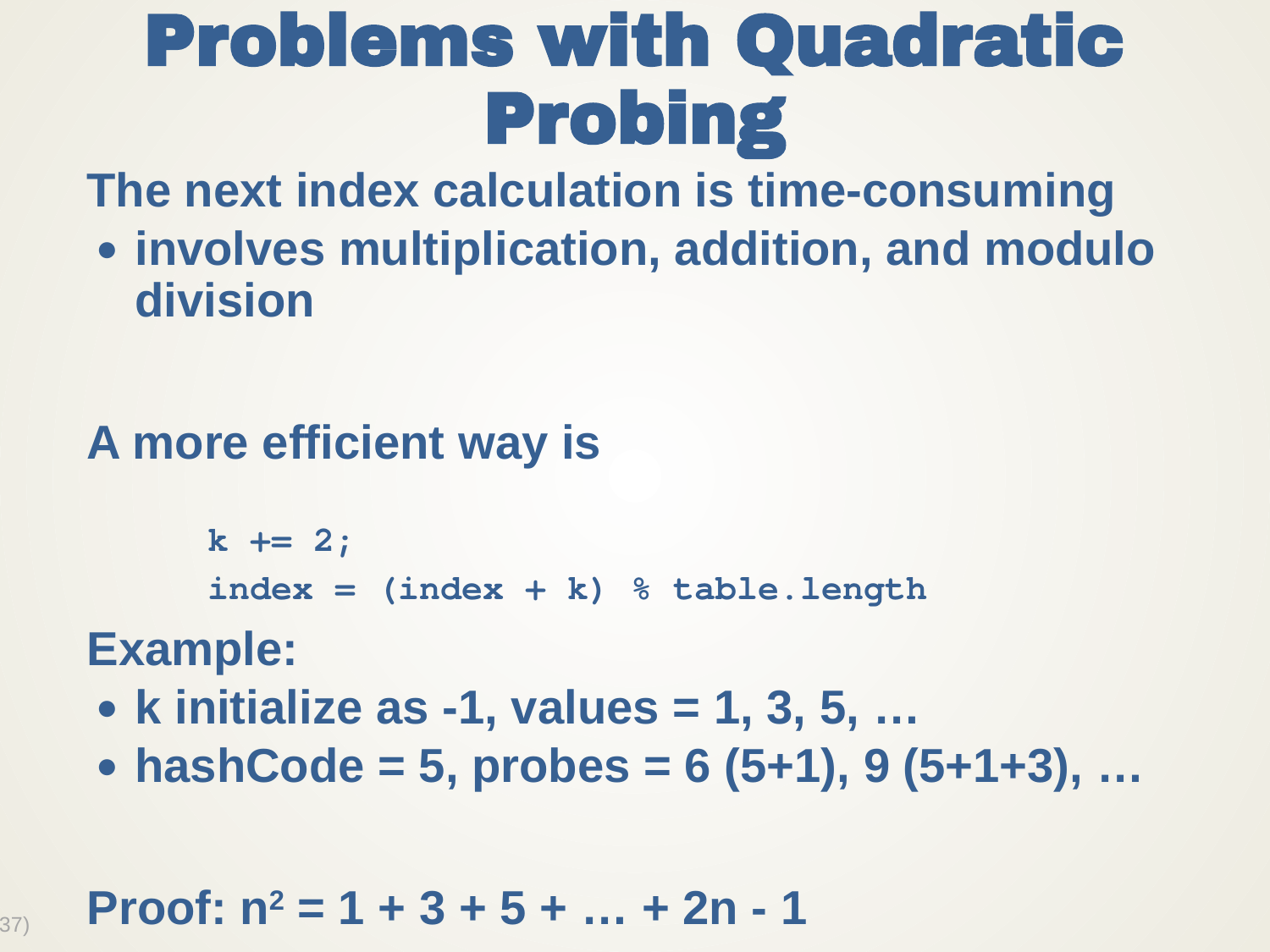

# Problems with Quadratic Probing
The next index calculation is time-consuming
involves multiplication, addition, and modulo division

A more efficient way is
	k += 2;
	index = (index + k) % table.length
Example:
k initialize as -1, values = 1, 3, 5, …
hashCode = 5, probes = 6 (5+1), 9 (5+1+3), …

Proof: n2 = 1 + 3 + 5 + … + 2n - 1